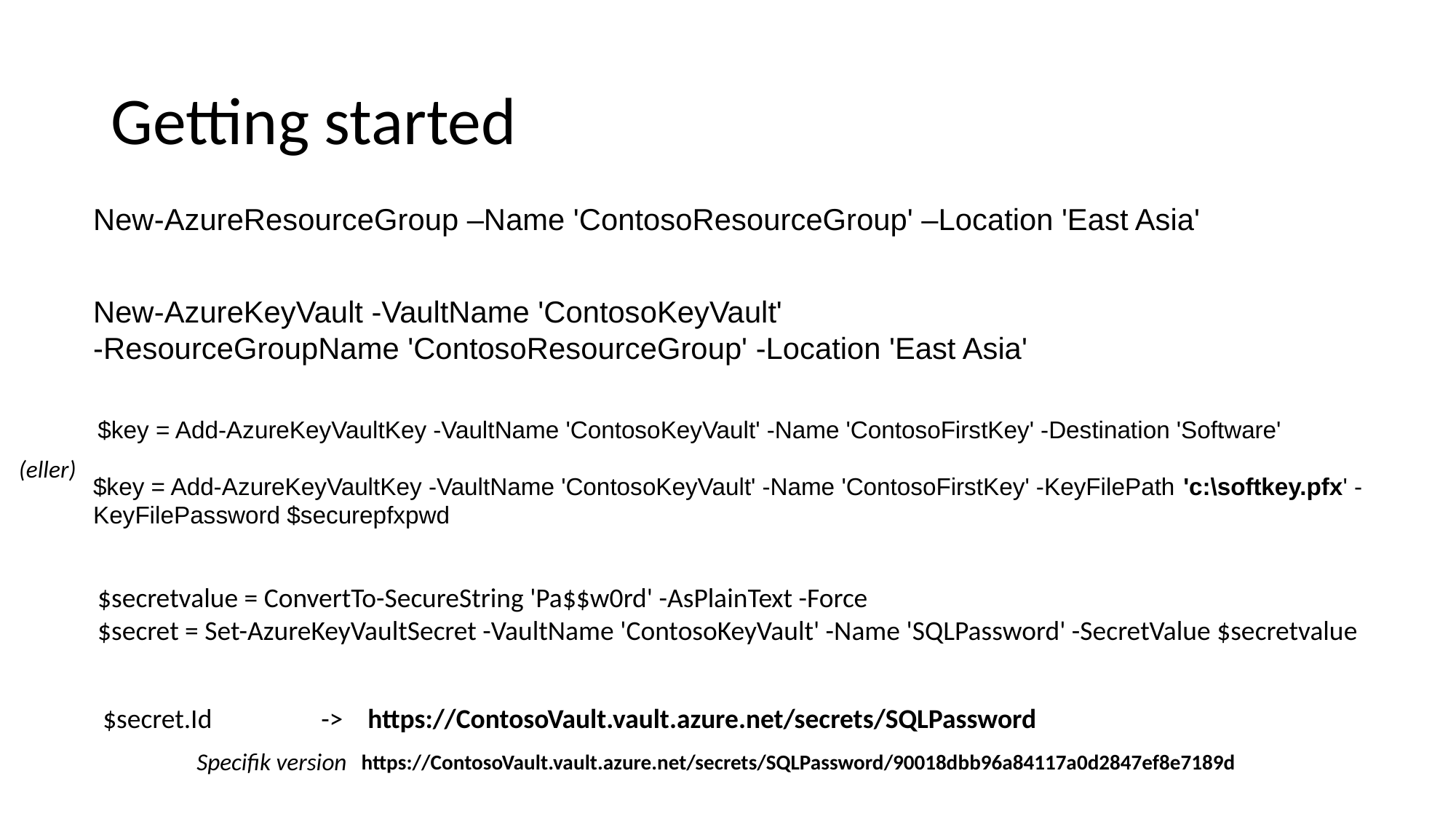

# Getting started
New-AzureResourceGroup –Name 'ContosoResourceGroup' –Location 'East Asia'
New-AzureKeyVault -VaultName 'ContosoKeyVault'
-ResourceGroupName 'ContosoResourceGroup' -Location 'East Asia'
$key = Add-AzureKeyVaultKey -VaultName 'ContosoKeyVault' -Name 'ContosoFirstKey' -Destination 'Software'
(eller)
$key = Add-AzureKeyVaultKey -VaultName 'ContosoKeyVault' -Name 'ContosoFirstKey' -KeyFilePath 'c:\softkey.pfx' -KeyFilePassword $securepfxpwd
$secretvalue = ConvertTo-SecureString 'Pa$$w0rd' -AsPlainText -Force
$secret = Set-AzureKeyVaultSecret -VaultName 'ContosoKeyVault' -Name 'SQLPassword' -SecretValue $secretvalue
$secret.Id 	->    https://ContosoVault.vault.azure.net/secrets/SQLPassword
Specifik version
https://ContosoVault.vault.azure.net/secrets/SQLPassword/90018dbb96a84117a0d2847ef8e7189d